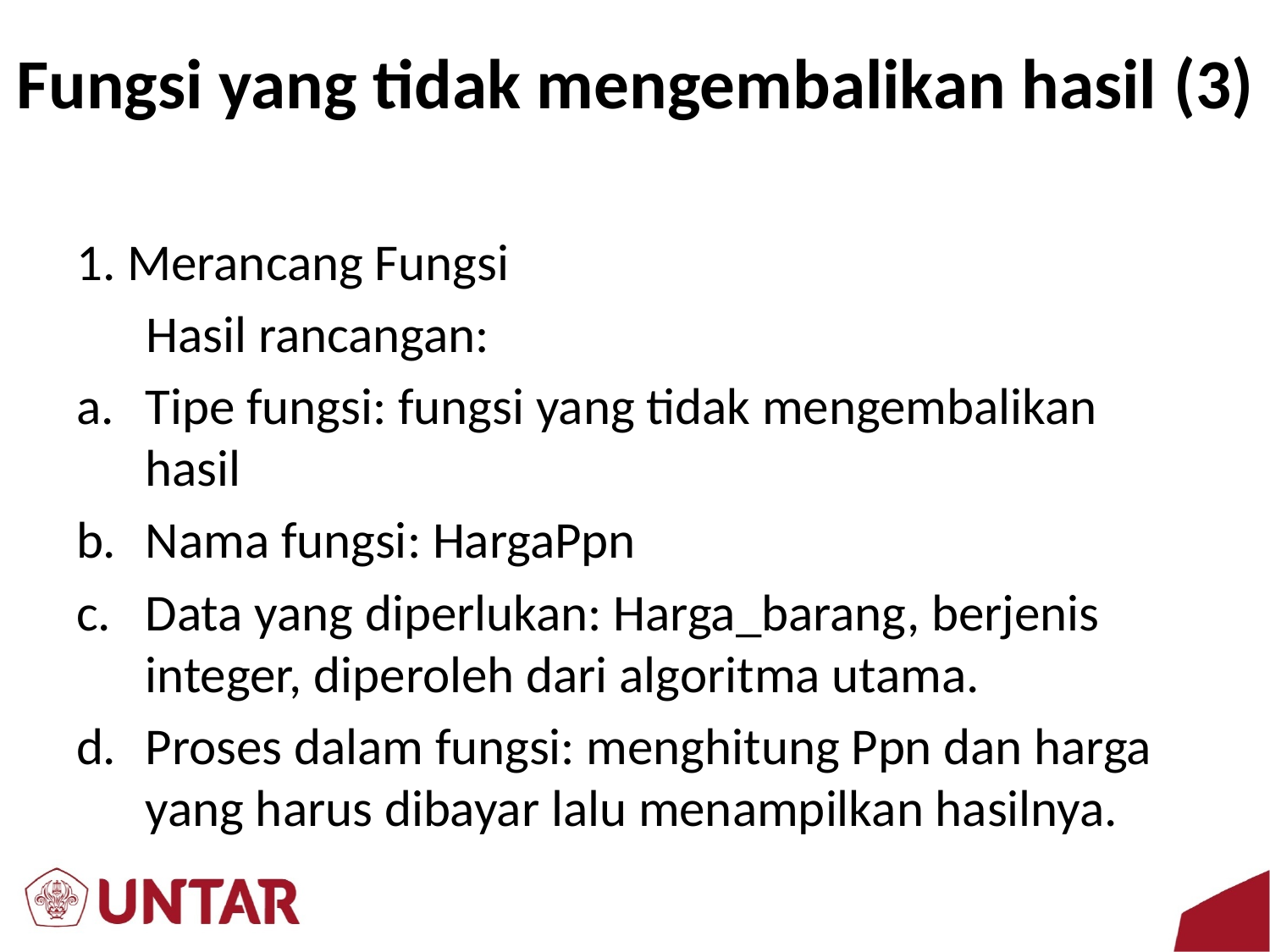

# Fungsi yang tidak mengembalikan hasil (3)
1. Merancang Fungsi
      Hasil rancangan:
Tipe fungsi: fungsi yang tidak mengembalikan hasil
Nama fungsi: HargaPpn
Data yang diperlukan: Harga_barang, berjenis integer, diperoleh dari algoritma utama.
Proses dalam fungsi: menghitung Ppn dan harga yang harus dibayar lalu menampilkan hasilnya.